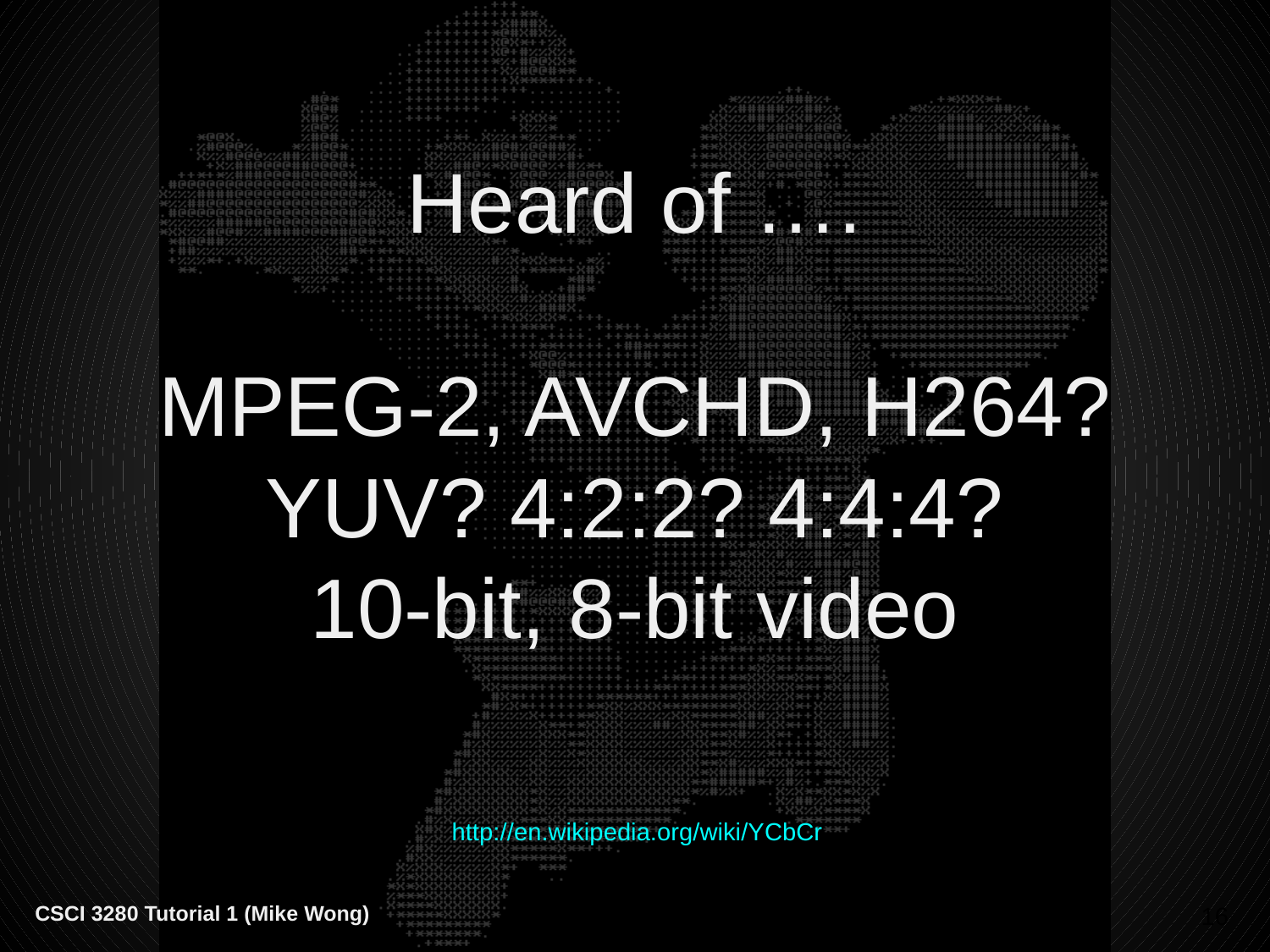

Heard of ….

MPEG-2, AVCHD, H264?
YUV? 4:2:2? 4:4:4?
10-bit, 8-bit video
http://en.wikipedia.org/wiki/YCbCr
16